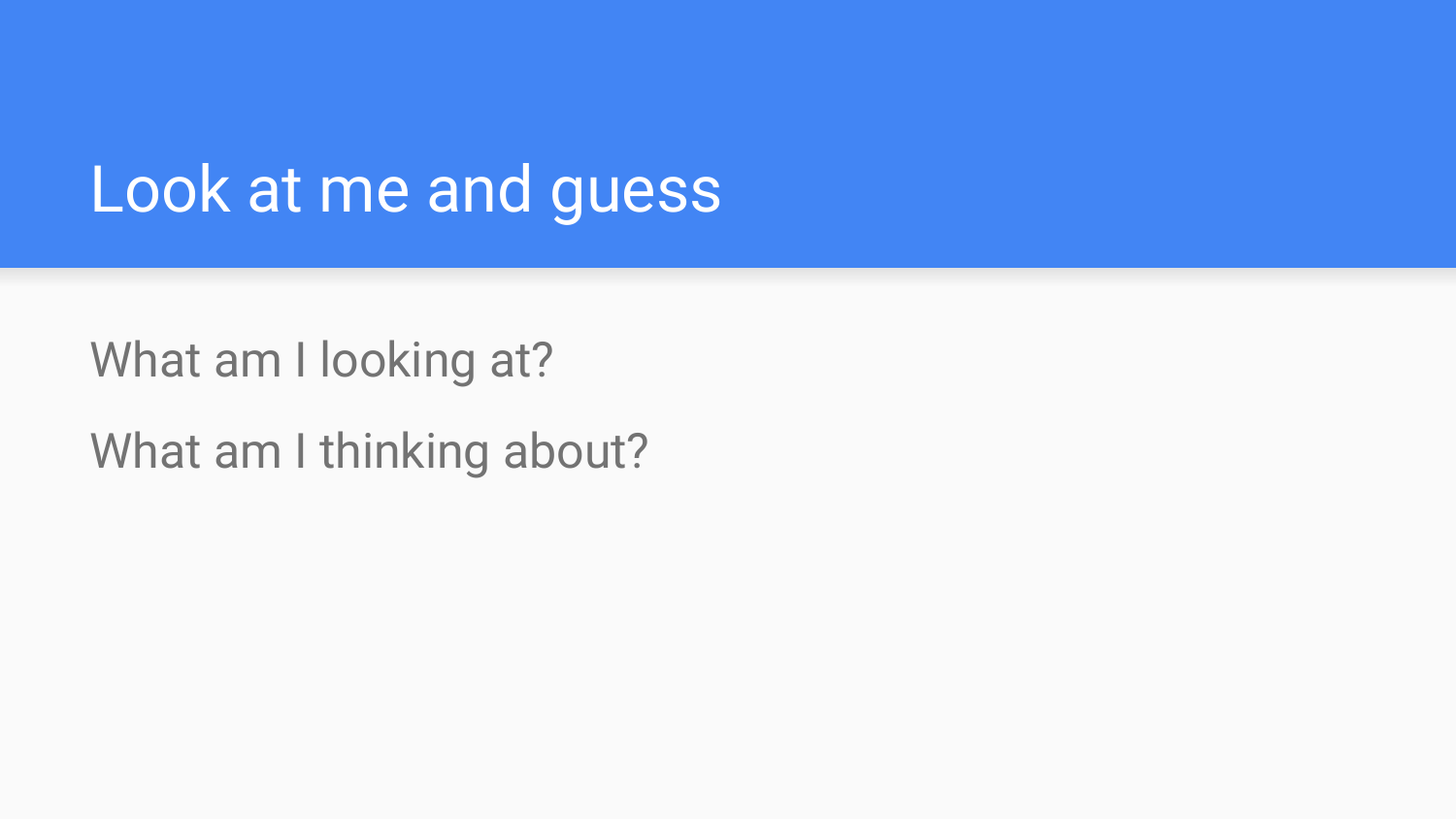

# Look at me and guess
What am I looking at?
What am I thinking about?